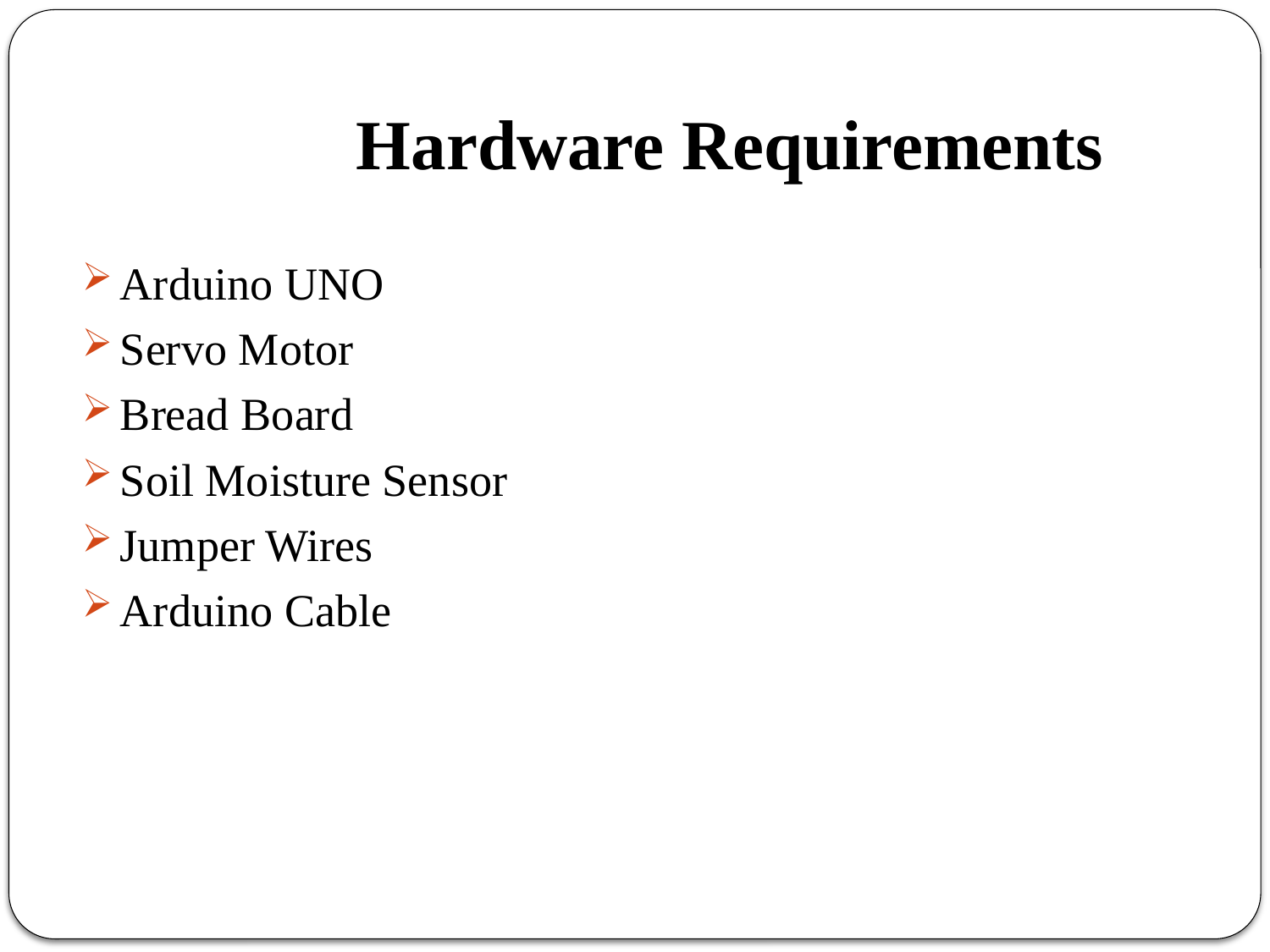

# Hardware Requirements
Arduino UNO
Servo Motor
Bread Board
Soil Moisture Sensor
Jumper Wires
Arduino Cable